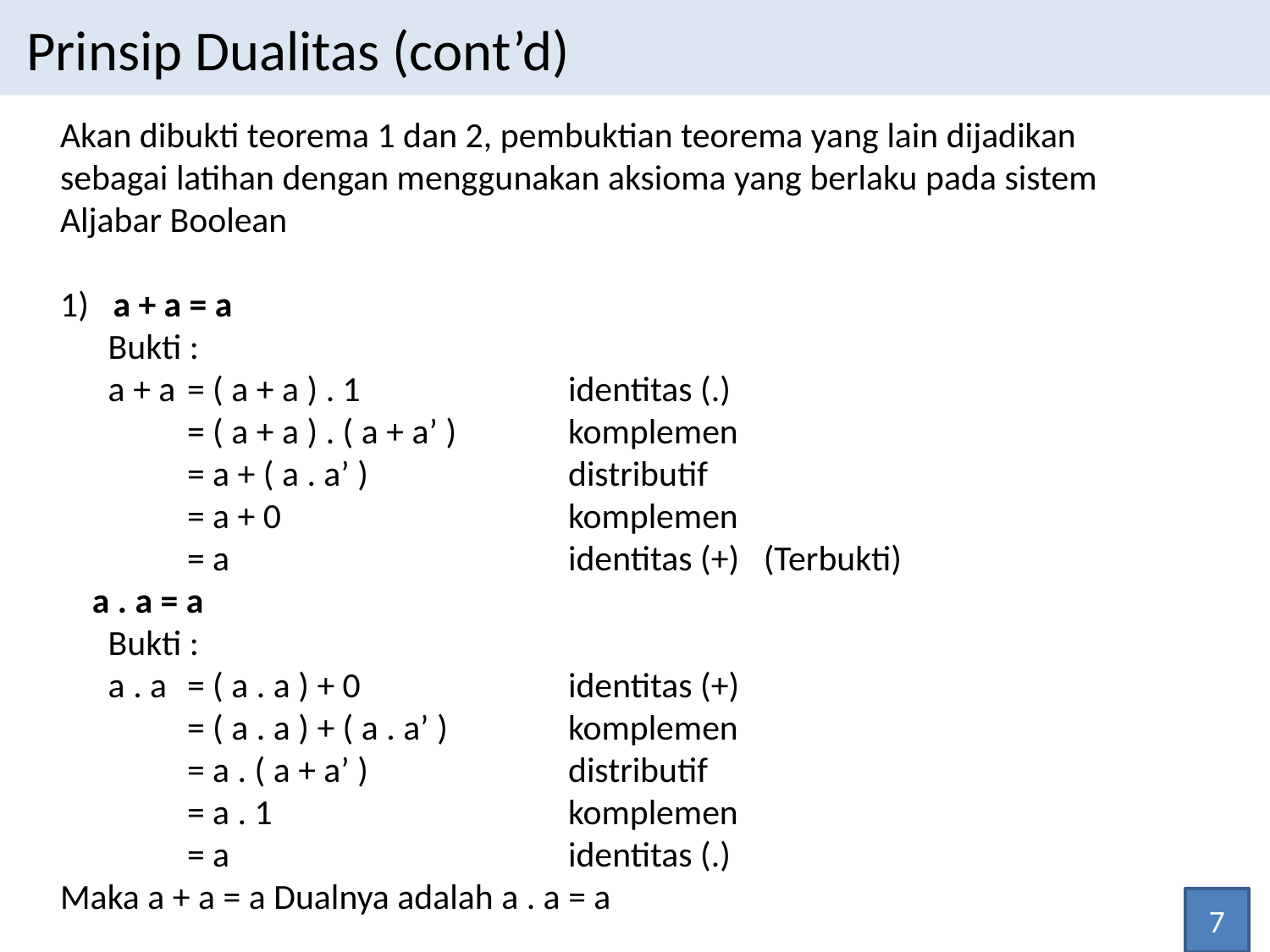

Prinsip Dualitas (cont’d)
Akan dibukti teorema 1 dan 2, pembuktian teorema yang lain dijadikan sebagai latihan dengan menggunakan aksioma yang berlaku pada sistem Aljabar Boolean

1)   a + a = a
	Bukti :
	a + a 	= ( a + a ) . 1 	identitas (.)
		= ( a + a ) . ( a + a’ ) 	komplemen
		= a + ( a . a’ ) 	distributif
		= a + 0 	komplemen
		= a 	identitas (+)   (Terbukti)
    a . a = a
	Bukti :
	a . a 	= ( a . a ) + 0 	identitas (+)
		= ( a . a ) + ( a . a’ ) 	komplemen
		= a . ( a + a’ ) 	distributif
		= a . 1 	komplemen
		= a 	identitas (.)
Maka a + a = a Dualnya adalah a . a = a
7